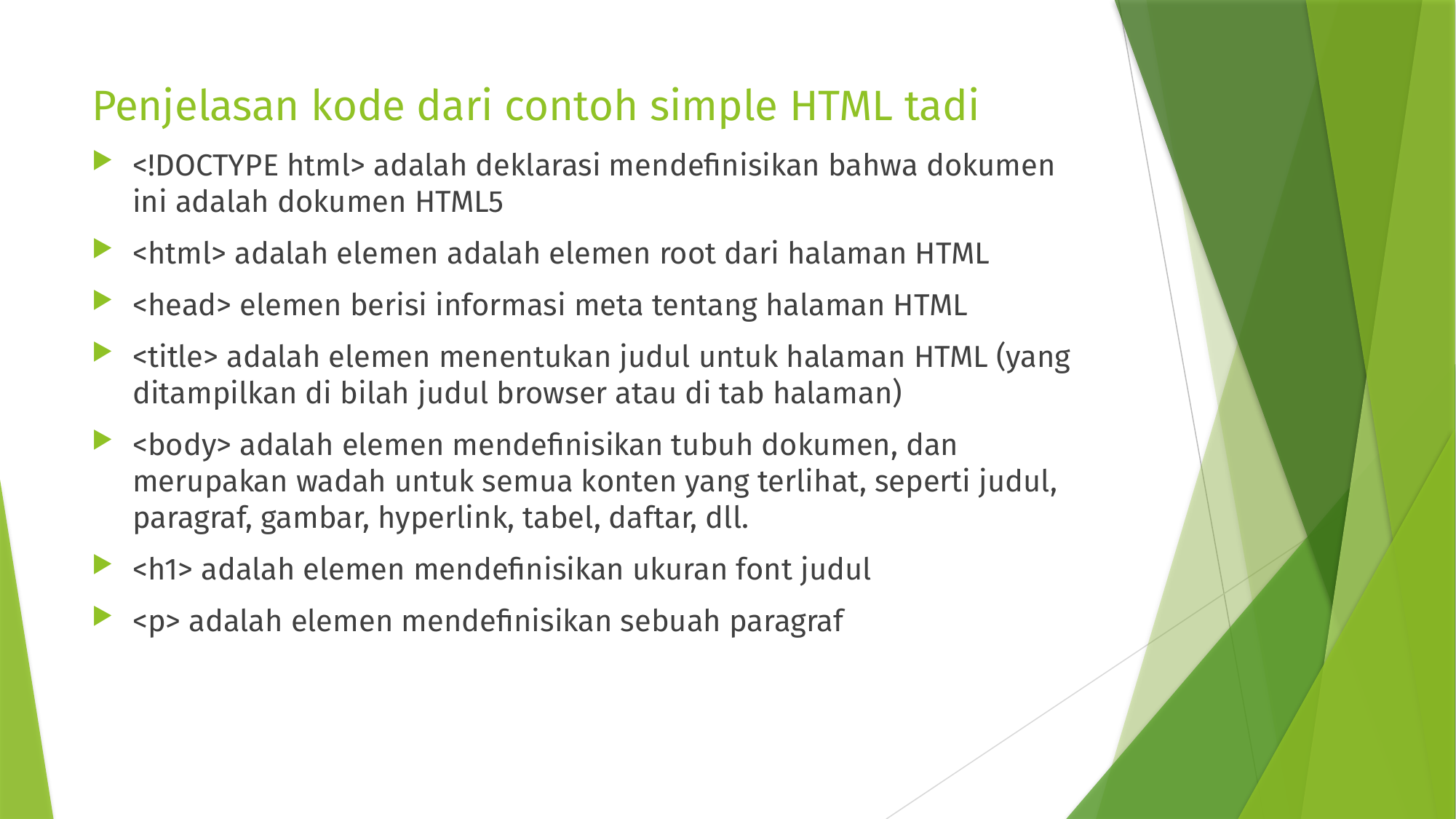

# Penjelasan kode dari contoh simple HTML tadi
<!DOCTYPE html> adalah deklarasi mendefinisikan bahwa dokumen ini adalah dokumen HTML5
<html> adalah elemen adalah elemen root dari halaman HTML
<head> elemen berisi informasi meta tentang halaman HTML
<title> adalah elemen menentukan judul untuk halaman HTML (yang ditampilkan di bilah judul browser atau di tab halaman)
<body> adalah elemen mendefinisikan tubuh dokumen, dan merupakan wadah untuk semua konten yang terlihat, seperti judul, paragraf, gambar, hyperlink, tabel, daftar, dll.
<h1> adalah elemen mendefinisikan ukuran font judul
<p> adalah elemen mendefinisikan sebuah paragraf